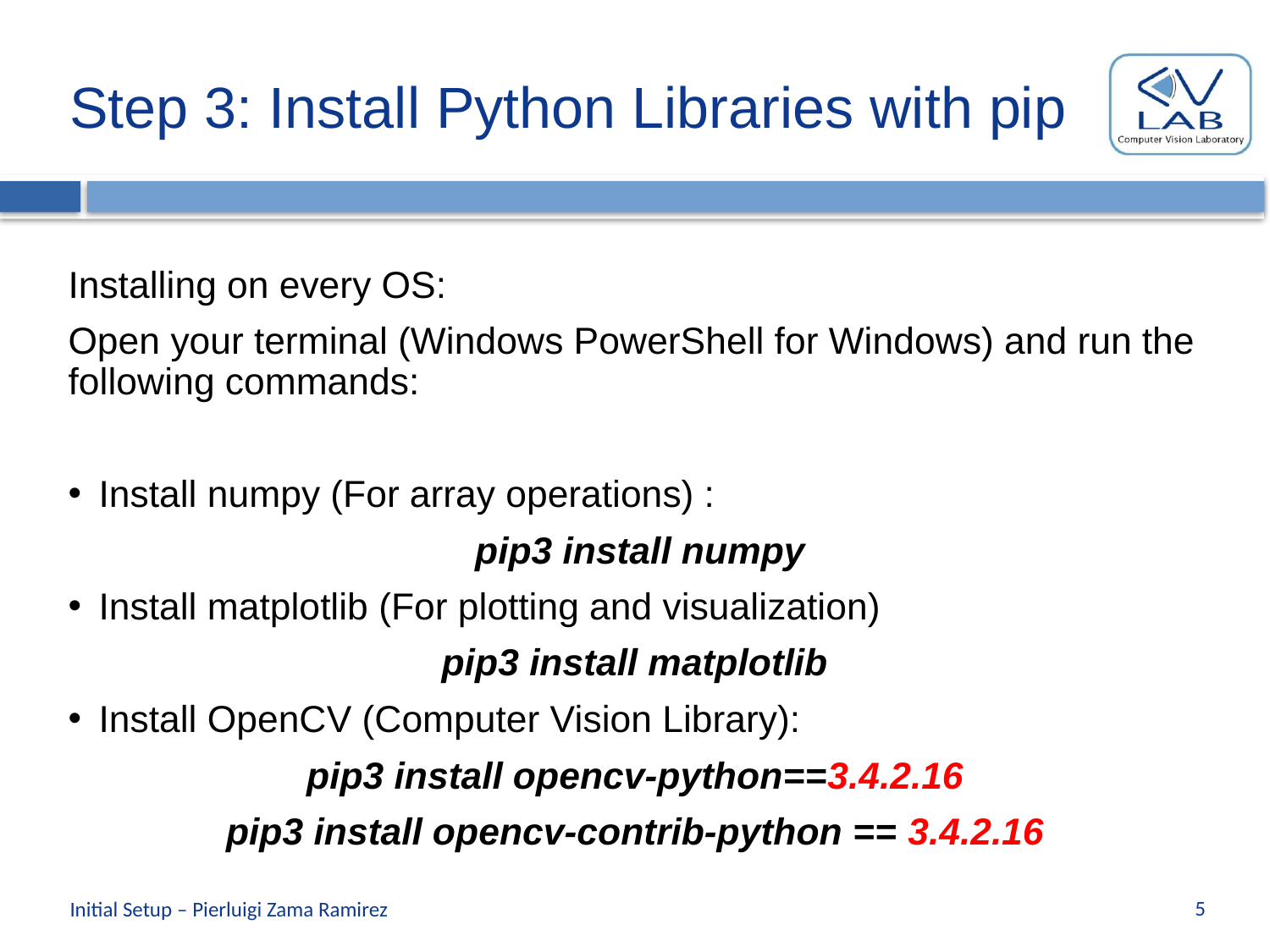

# Step 3: Install Python Libraries with pip
Installing on every OS:
Open your terminal (Windows PowerShell for Windows) and run the following commands:

Install numpy (For array operations) :
 pip3 install numpy
Install matplotlib (For plotting and visualization)
pip3 install matplotlib
Install OpenCV (Computer Vision Library):
pip3 install opencv-python==3.4.2.16
pip3 install opencv-contrib-python == 3.4.2.16

5
Initial Setup – Pierluigi Zama Ramirez